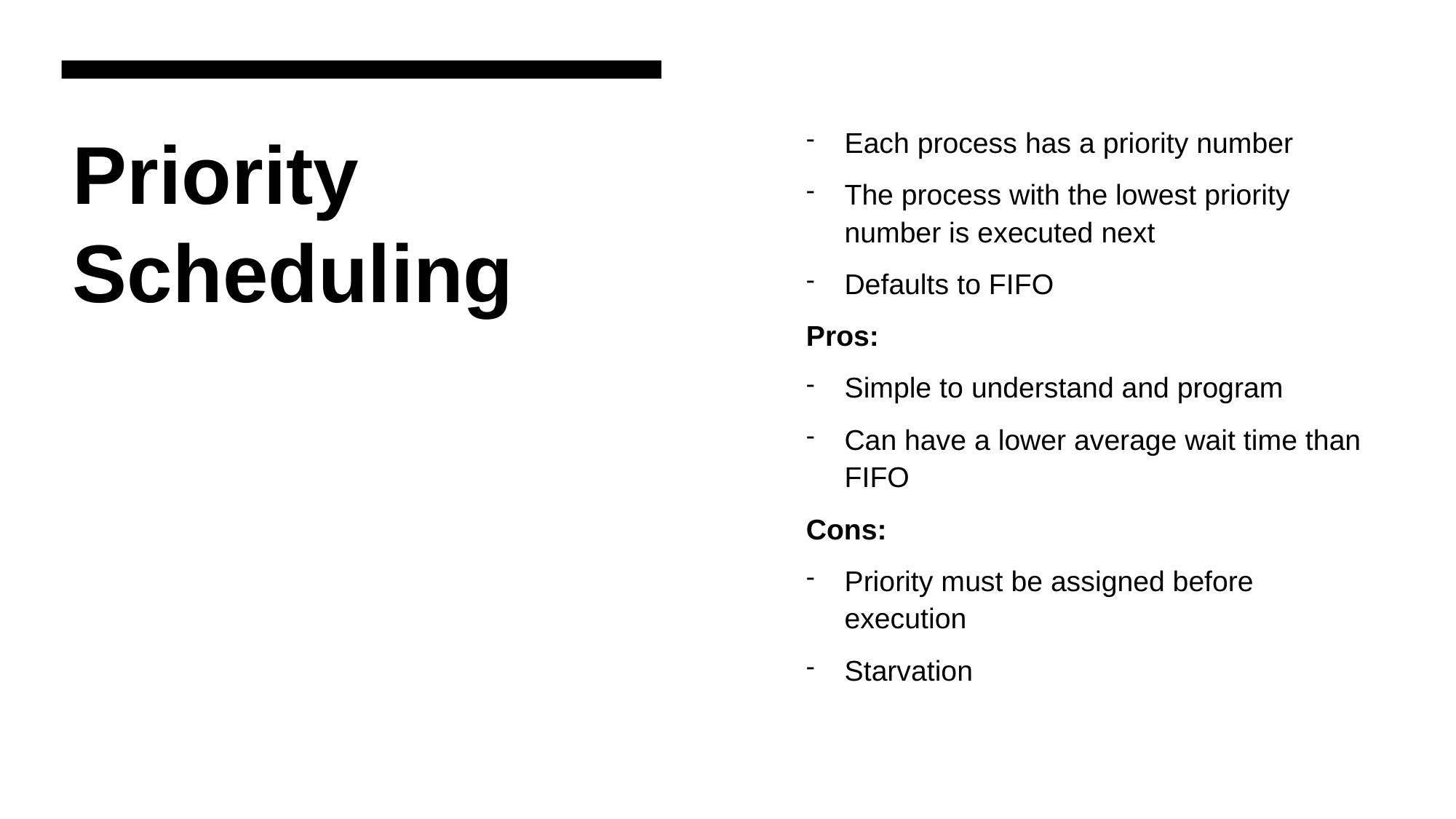

Each process has a priority number
The process with the lowest priority number is executed next
Defaults to FIFO
Pros:
Simple to understand and program
Can have a lower average wait time than FIFO
Cons:
Priority must be assigned before execution
Starvation
# Priority Scheduling